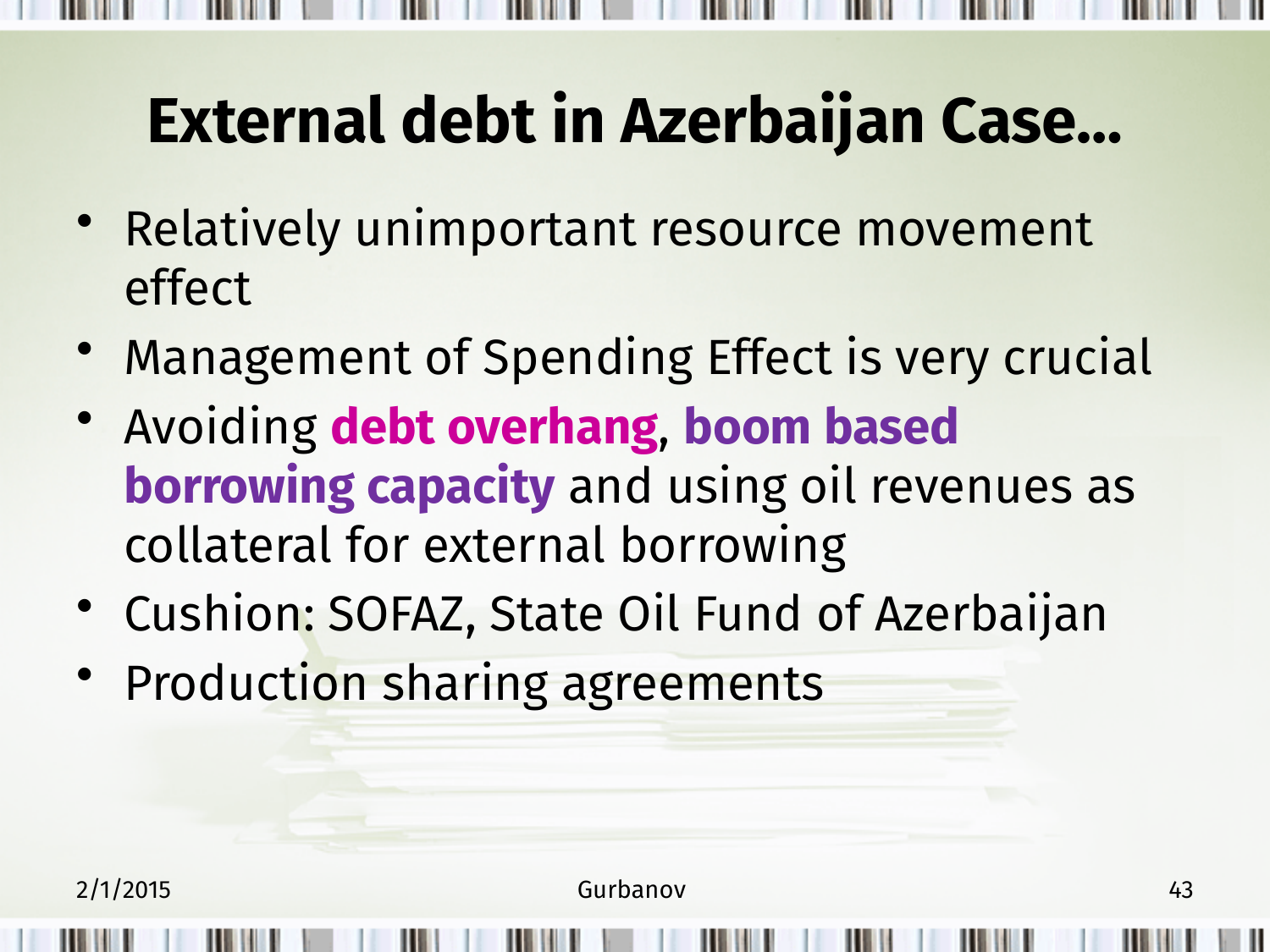

# External debt in Azerbaijan Case…
Relatively unimportant resource movement effect
Management of Spending Effect is very crucial
Avoiding debt overhang, boom based borrowing capacity and using oil revenues as collateral for external borrowing
Cushion: SOFAZ, State Oil Fund of Azerbaijan
Production sharing agreements

2/1/2015
Gurbanov
43